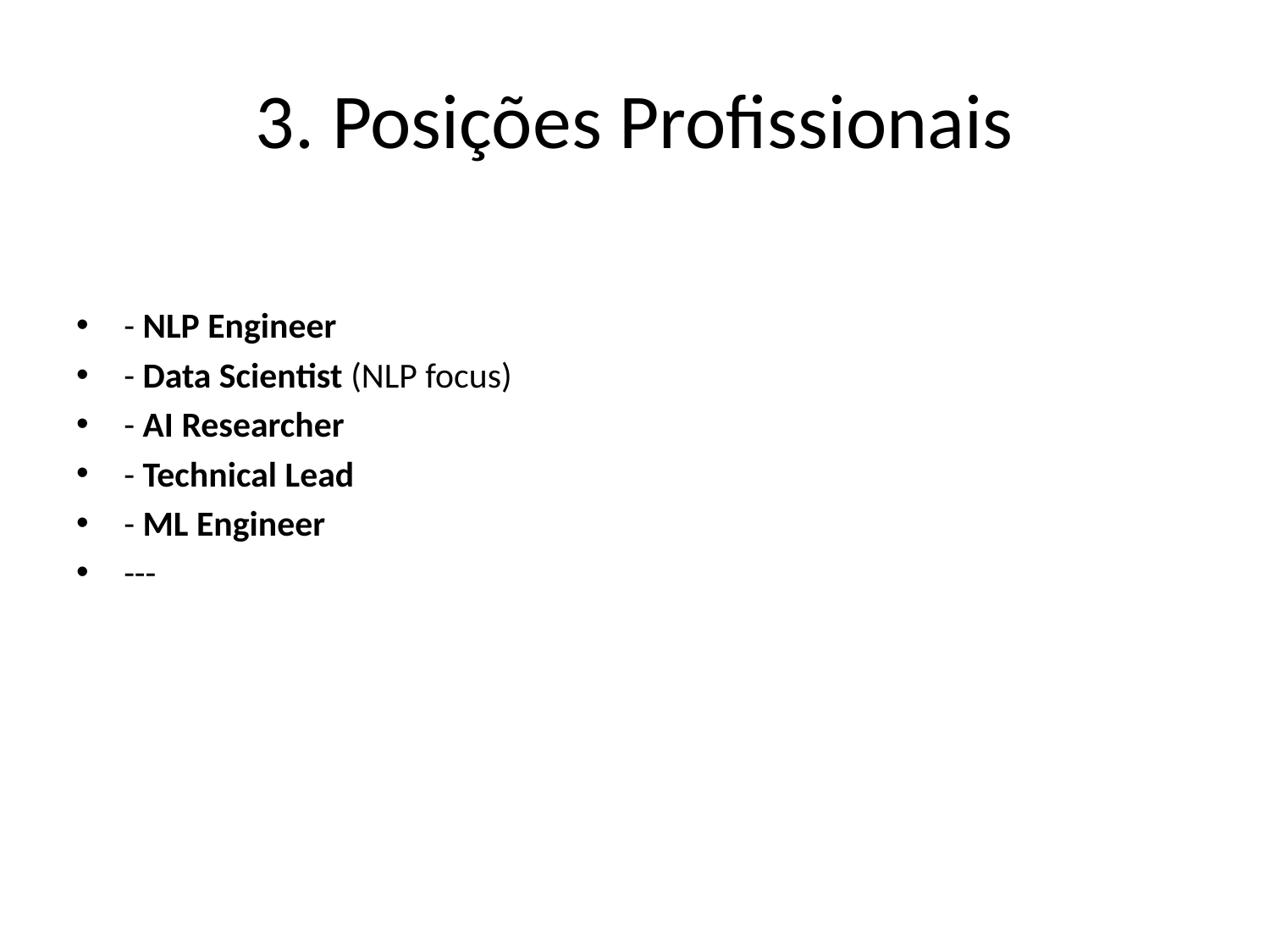

# 3. Posições Profissionais

- NLP Engineer
- Data Scientist (NLP focus)
- AI Researcher
- Technical Lead
- ML Engineer
---